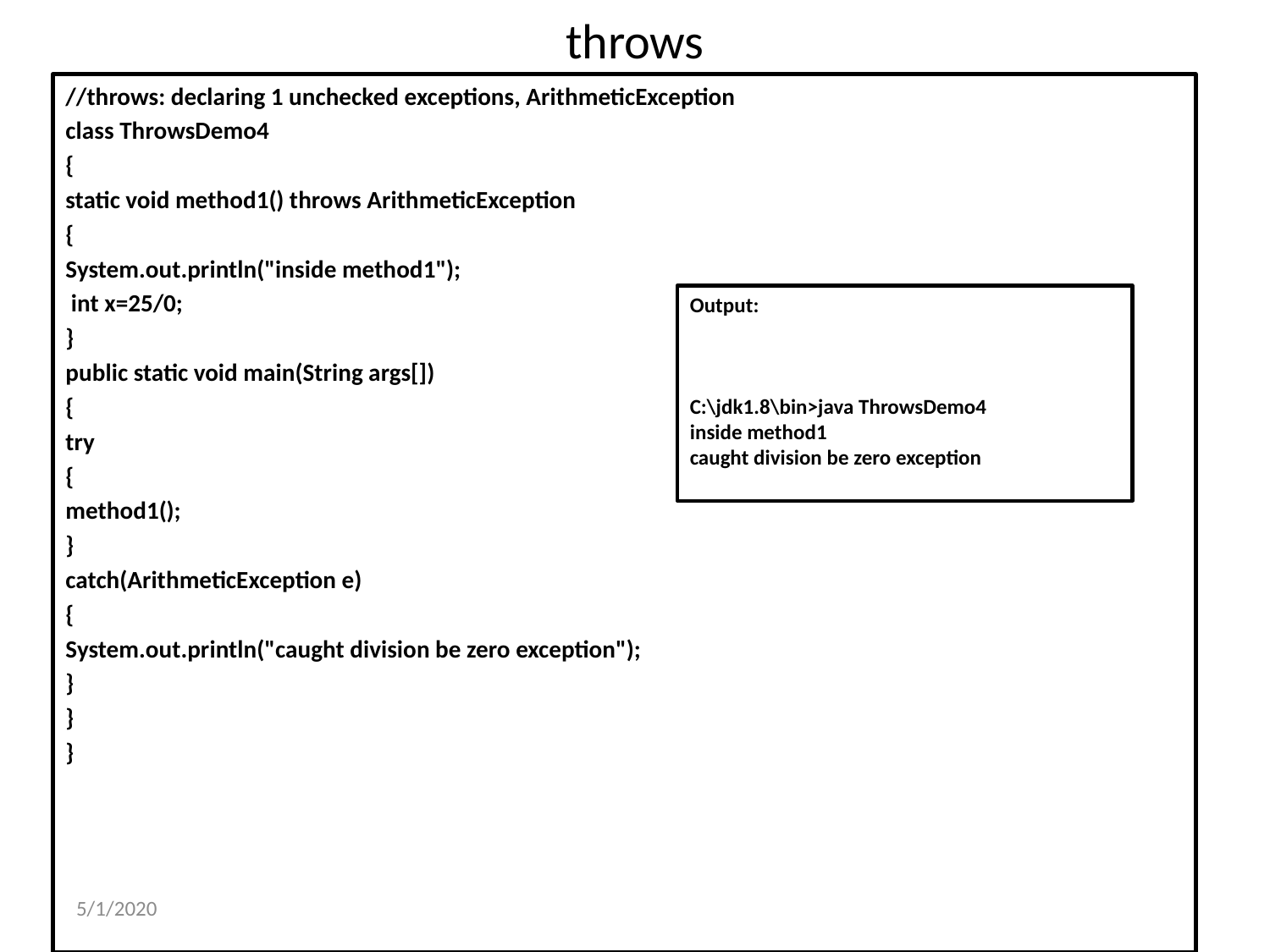

# throws
//throws: declaring 1 unchecked exceptions, ArithmeticException
class ThrowsDemo4
{
static void method1() throws ArithmeticException
{
System.out.println("inside method1");
 int x=25/0;
}
public static void main(String args[])
{
try
{
method1();
}
catch(ArithmeticException e)
{
System.out.println("caught division be zero exception");
}
}
}
Output:

C:\jdk1.8\bin>java ThrowsDemo4
inside method1
caught division be zero exception

5/1/2020
51